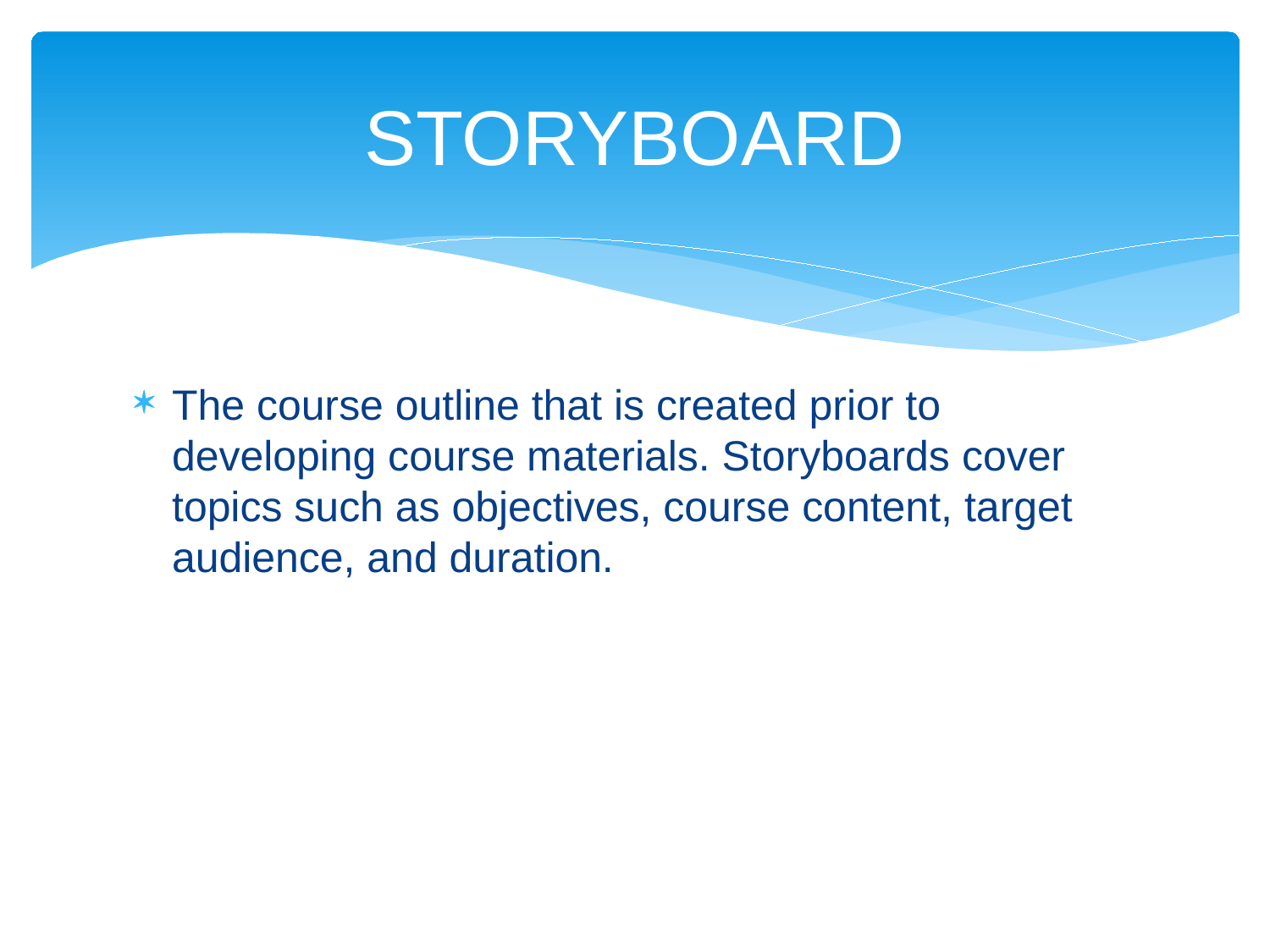

# STORYBOARD
The course outline that is created prior to developing course materials. Storyboards cover topics such as objectives, course content, target audience, and duration.